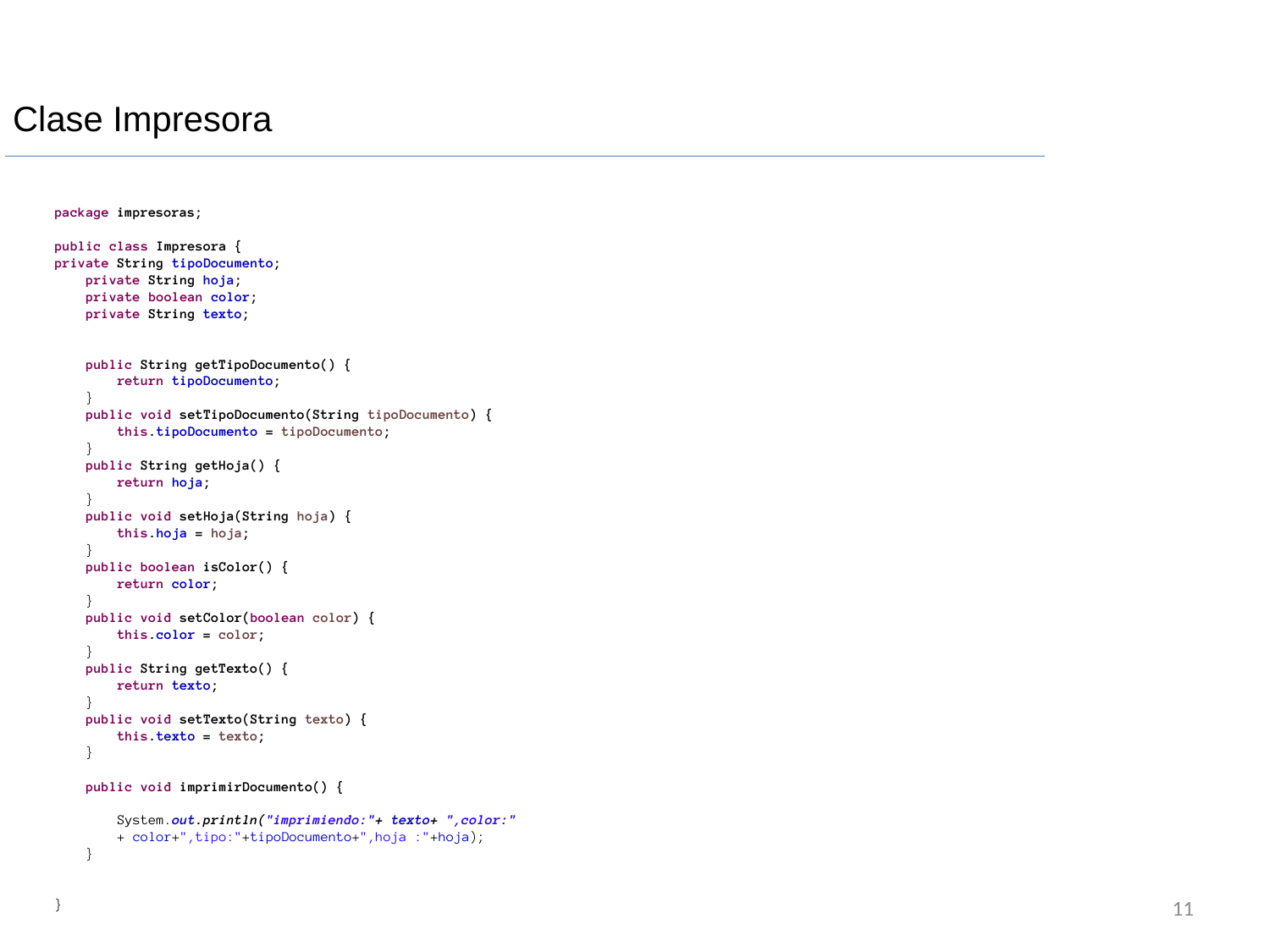

Clase Impresora
package impresoras;

public class Impresora {
private String tipoDocumento;
    private String hoja;
    private boolean color;
    private String texto;

    public String getTipoDocumento() {
        return tipoDocumento;
    }
    public void setTipoDocumento(String tipoDocumento) {
        this.tipoDocumento = tipoDocumento;
    }
    public String getHoja() {
        return hoja;
    }
    public void setHoja(String hoja) {
        this.hoja = hoja;
    }
    public boolean isColor() {
        return color;
    }
    public void setColor(boolean color) {
        this.color = color;
    }
    public String getTexto() {
        return texto;
    }
    public void setTexto(String texto) {
        this.texto = texto;
    }

    public void imprimirDocumento() {

        System.out.println("imprimiendo:"+ texto+ ",color:"
        + color+",tipo:"+tipoDocumento+",hoja :"+hoja);
    }

}
11